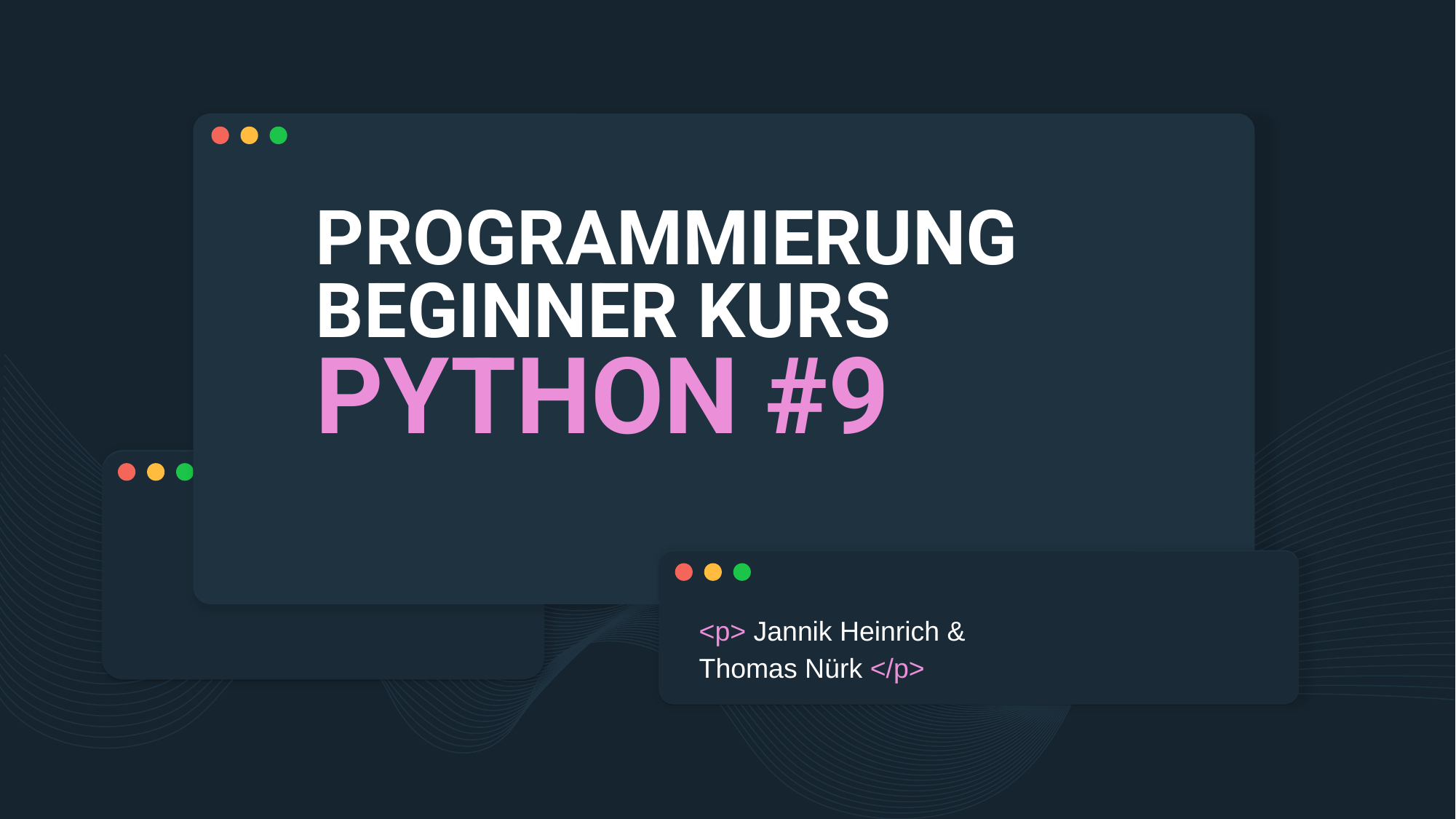

# PROGRAMMIERUNG BEGINNER KURS PYTHON #9
<p> Jannik Heinrich &
Thomas Nürk </p>